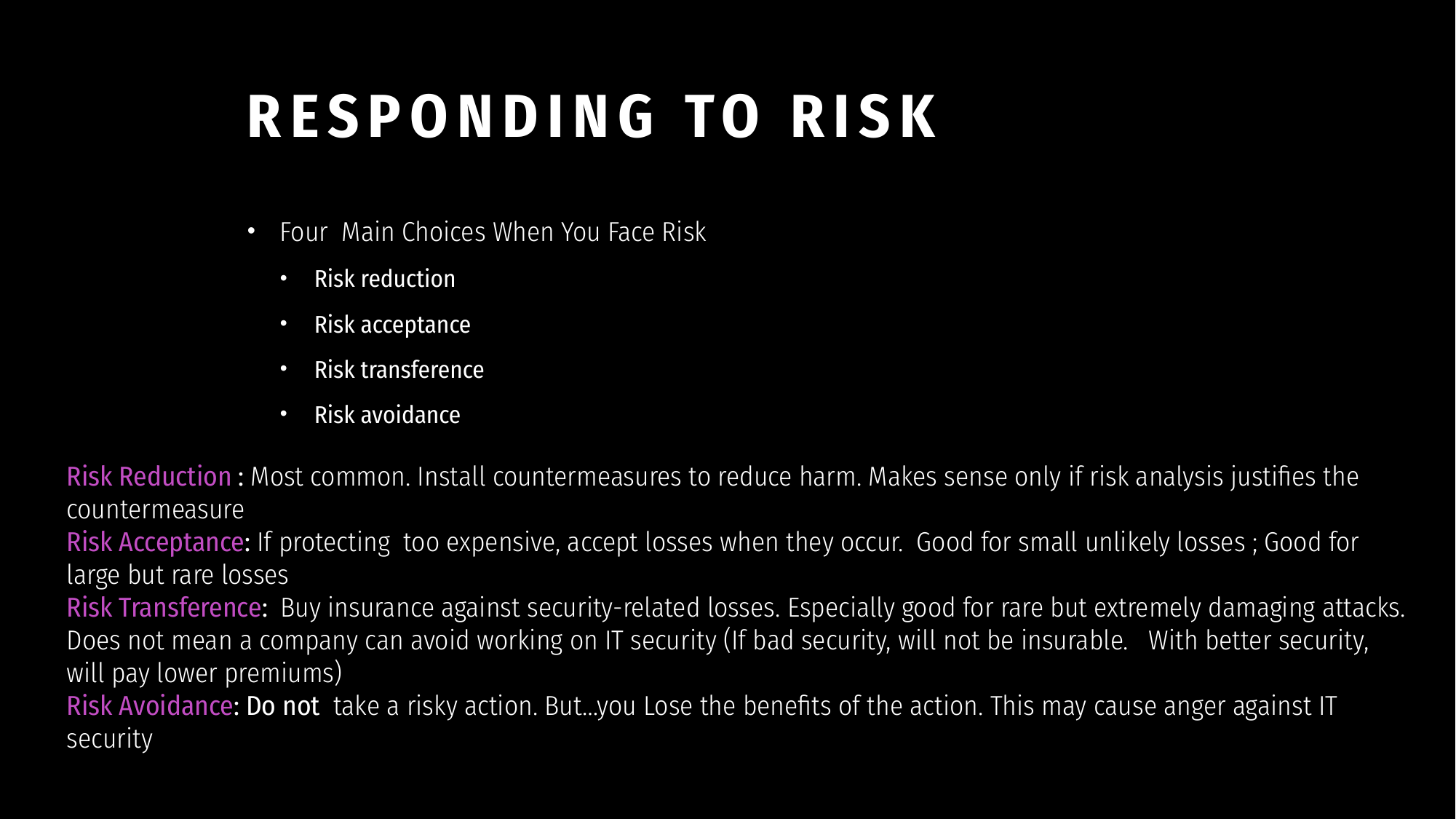

# Responding to Risk

Four  Main Choices When You Face Risk
Risk reduction
Risk acceptance
Risk transference
Risk avoidance

Risk Reduction : Most common. Install countermeasures to reduce harm. Makes sense only if risk analysis justifies the countermeasure
Risk Acceptance: If protecting  too expensive, accept losses when they occur.  Good for small unlikely losses ; Good for large but rare losses
Risk Transference:  Buy insurance against security-related losses. Especially good for rare but extremely damaging attacks. Does not mean a company can avoid working on IT security (If bad security, will not be insurable.   With better security, will pay lower premiums)
Risk Avoidance: Do not  take a risky action. But…you Lose the benefits of the action. This may cause anger against IT security

25